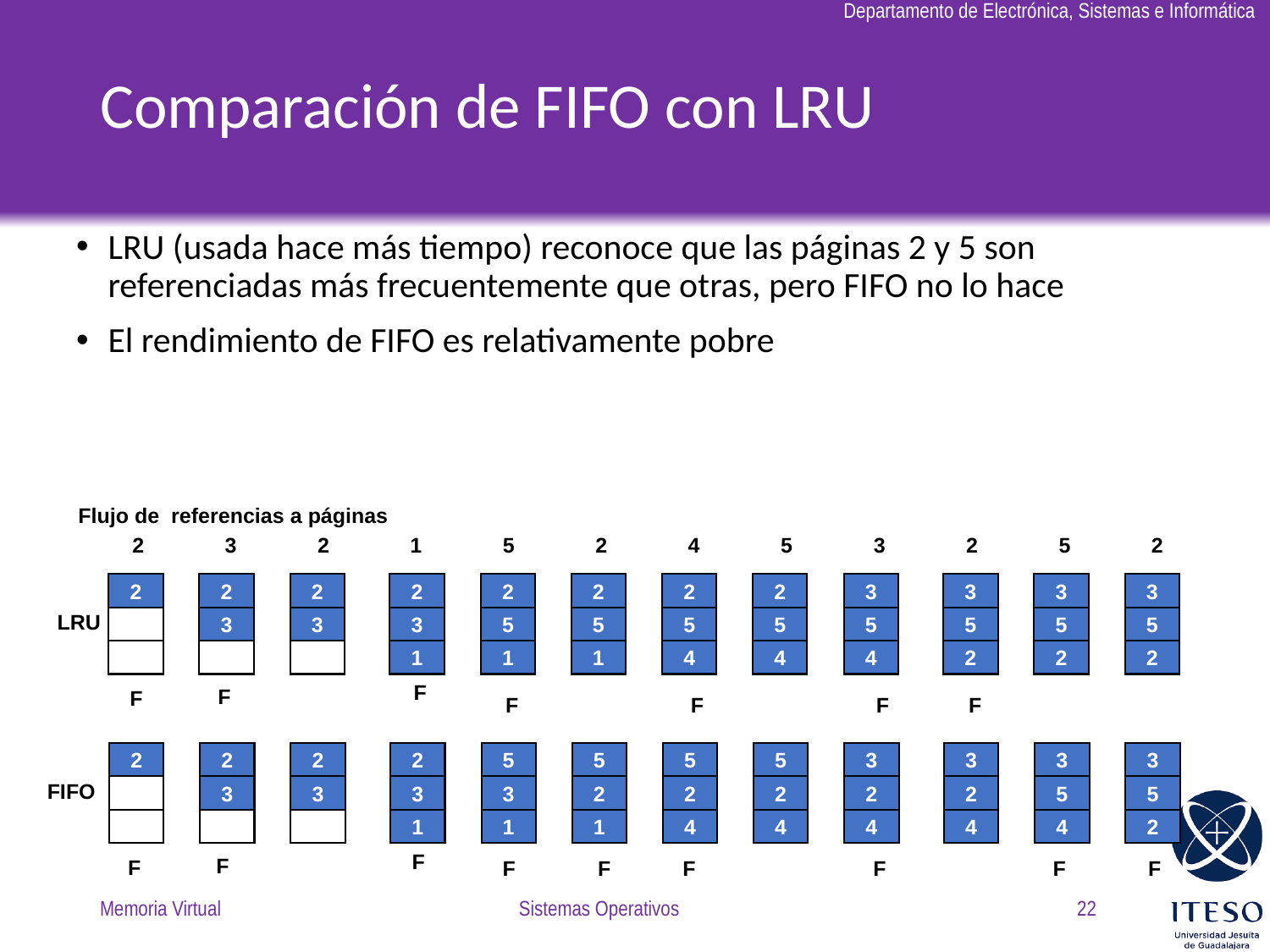

# Comparación de FIFO con LRU
LRU (usada hace más tiempo) reconoce que las páginas 2 y 5 son referenciadas más frecuentemente que otras, pero FIFO no lo hace
El rendimiento de FIFO es relativamente pobre
Flujo de  referencias a páginas
2
3
2
1
5
2
4
5
3
2
5
2
2
2
2
2
2
2
2
2
3
3
3
3
LRU

3
3
3
5
5
5
5
5
5
5
5

1
1
1
4
4
4
2
2
2
F
F
F
F
F
F
F
2
2
2
2
5
5
5
5
3
3
3
3
FIFO

3
3
3
3
2
2
2
2
2
5
5

1
1
1
4
4
4
4
4
2
F
F
F
F
F
F
F
F
F
Memoria Virtual
Sistemas Operativos
22